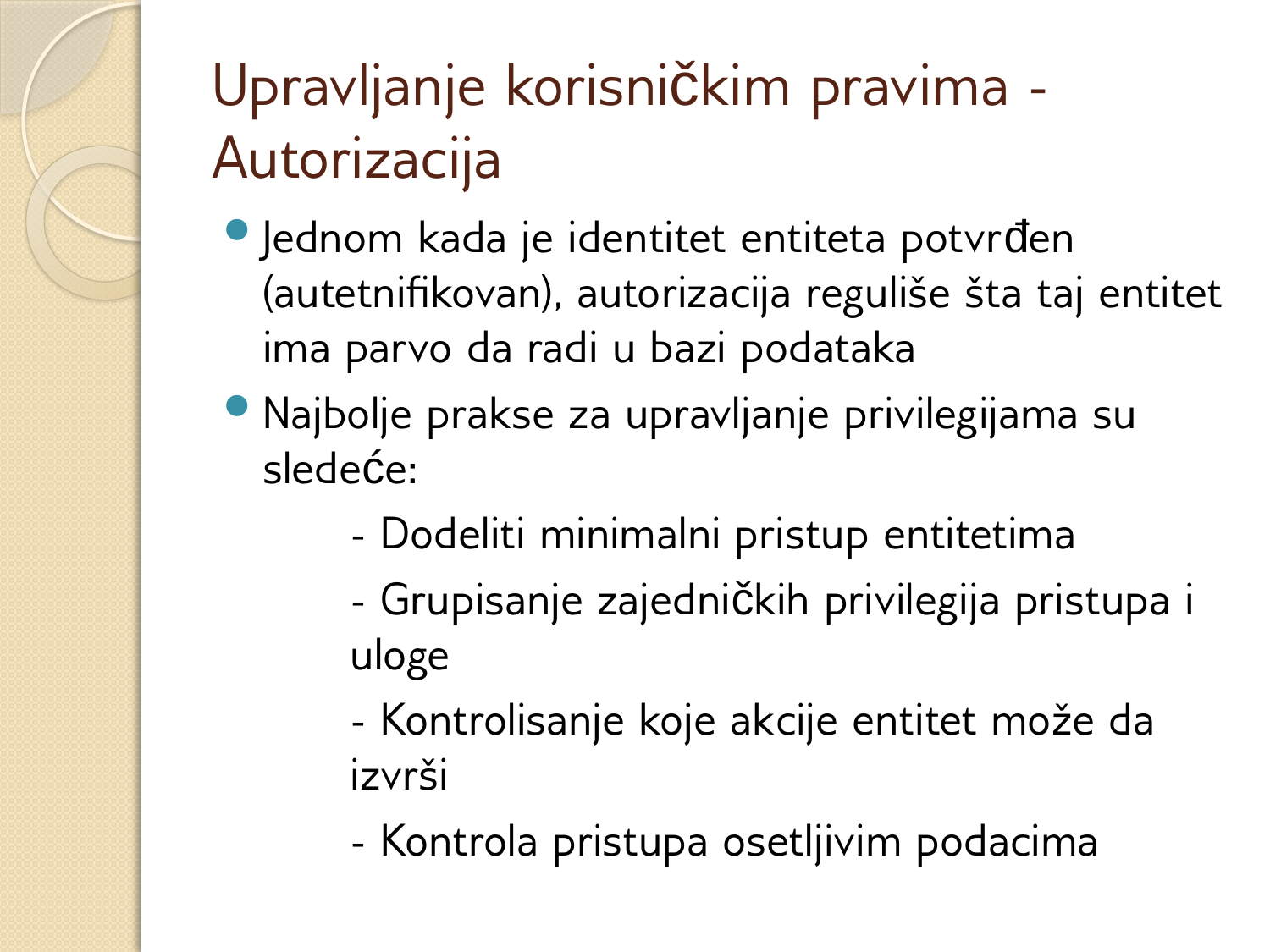

# Upravljanje korisničkim pravima - Autorizacija
Jednom kada je identitet entiteta potvrđen (autetnifikovan), autorizacija reguliše šta taj entitet ima parvo da radi u bazi podataka
Najbolje prakse za upravljanje privilegijama su sledeće:
	- Dodeliti minimalni pristup entitetima
	- Grupisanje zajedničkih privilegija pristupa i 	uloge
	- Kontrolisanje koje akcije entitet može da 	izvrši
	- Kontrola pristupa osetljivim podacima